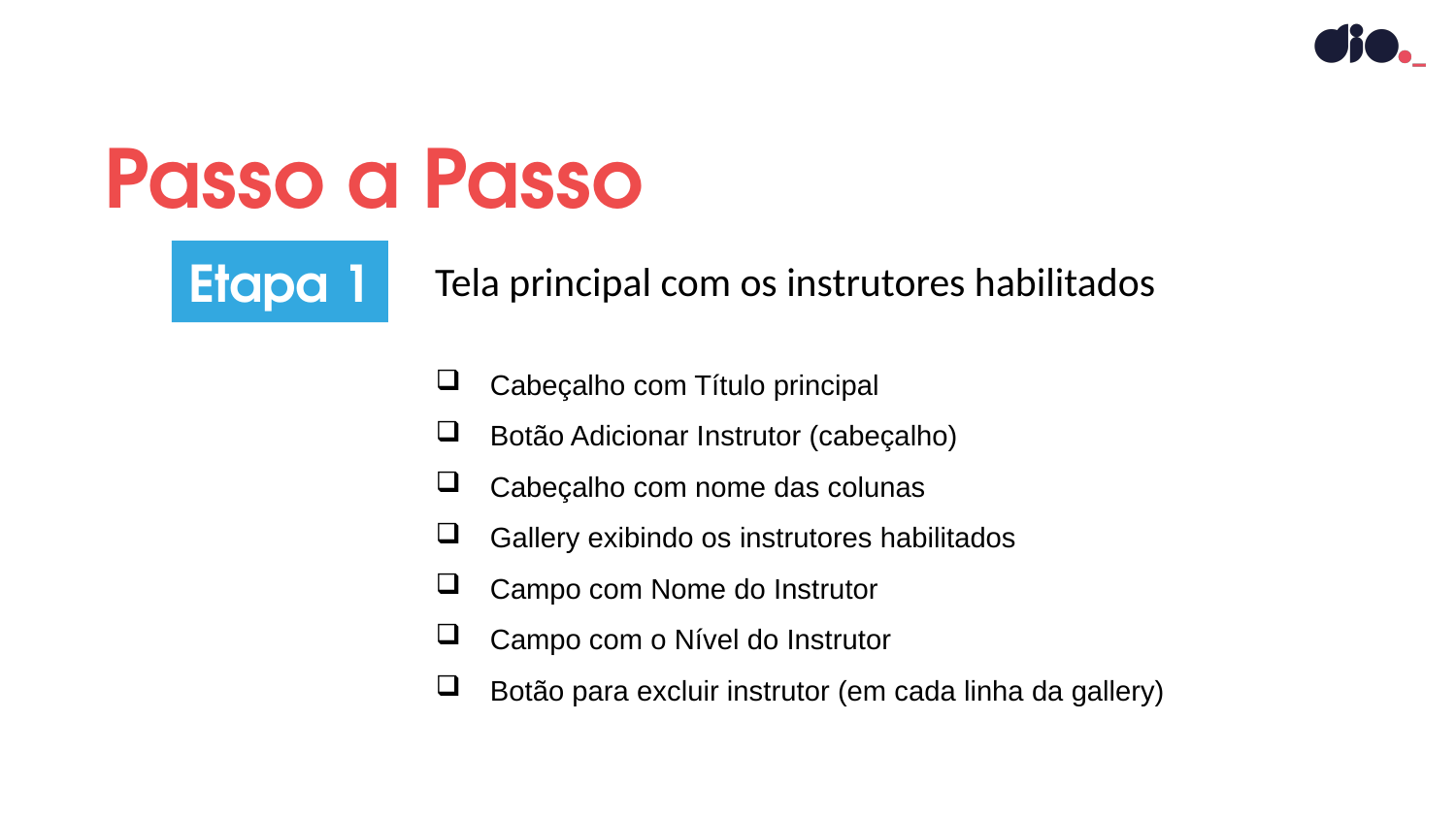

Passo a Passo
Etapa 1
Tela principal com os instrutores habilitados
Cabeçalho com Título principal
Botão Adicionar Instrutor (cabeçalho)
Cabeçalho com nome das colunas
Gallery exibindo os instrutores habilitados
Campo com Nome do Instrutor
Campo com o Nível do Instrutor
Botão para excluir instrutor (em cada linha da gallery)